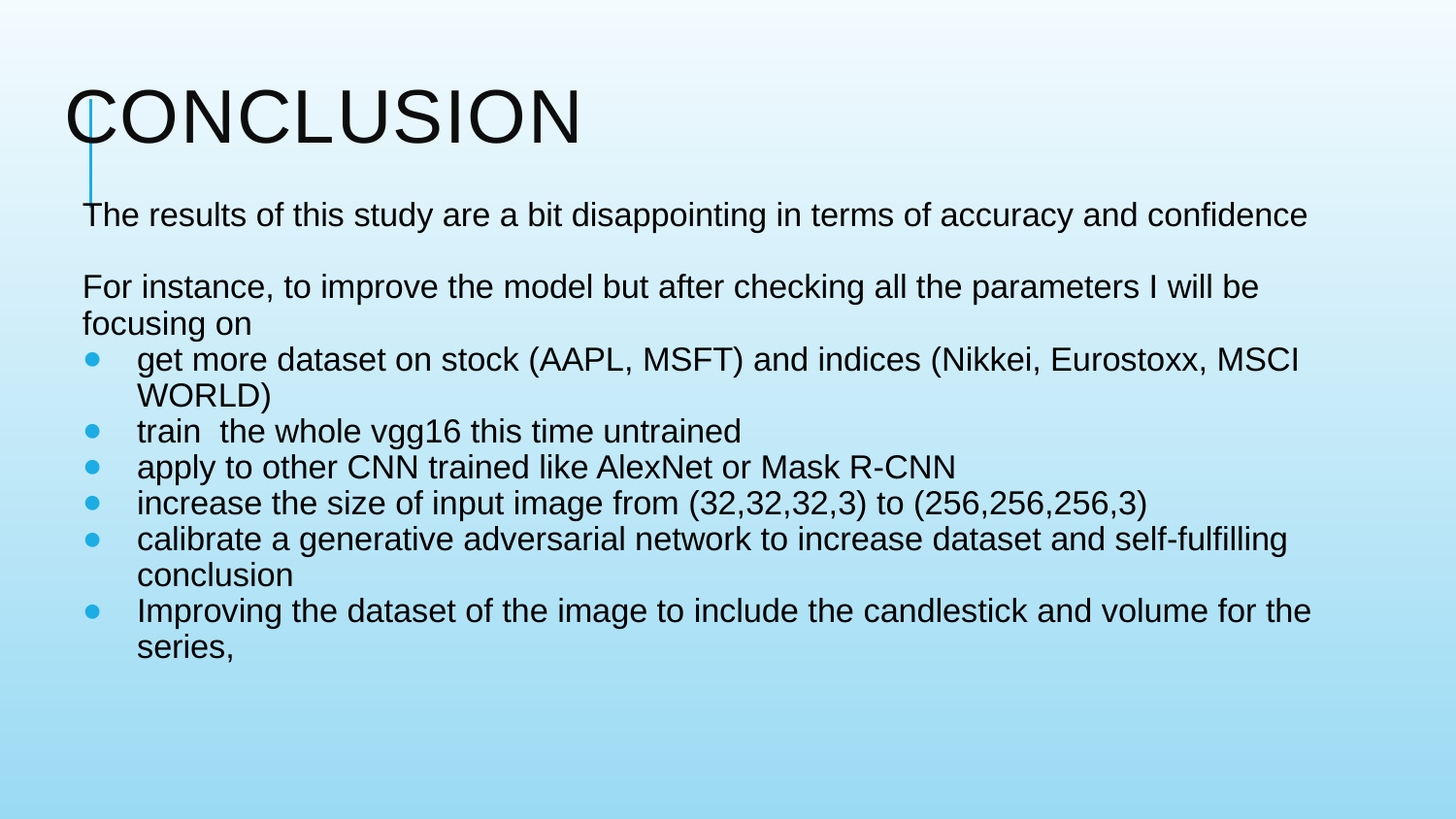

# Conclusion
The results of this study are a bit disappointing in terms of accuracy and confidence

For instance, to improve the model but after checking all the parameters I will be focusing on
get more dataset on stock (AAPL, MSFT) and indices (Nikkei, Eurostoxx, MSCI WORLD)
train  the whole vgg16 this time untrained
apply to other CNN trained like AlexNet or Mask R-CNN
increase the size of input image from (32,32,32,3) to (256,256,256,3)
calibrate a generative adversarial network to increase dataset and self-fulfilling conclusion
Improving the dataset of the image to include the candlestick and volume for the series,